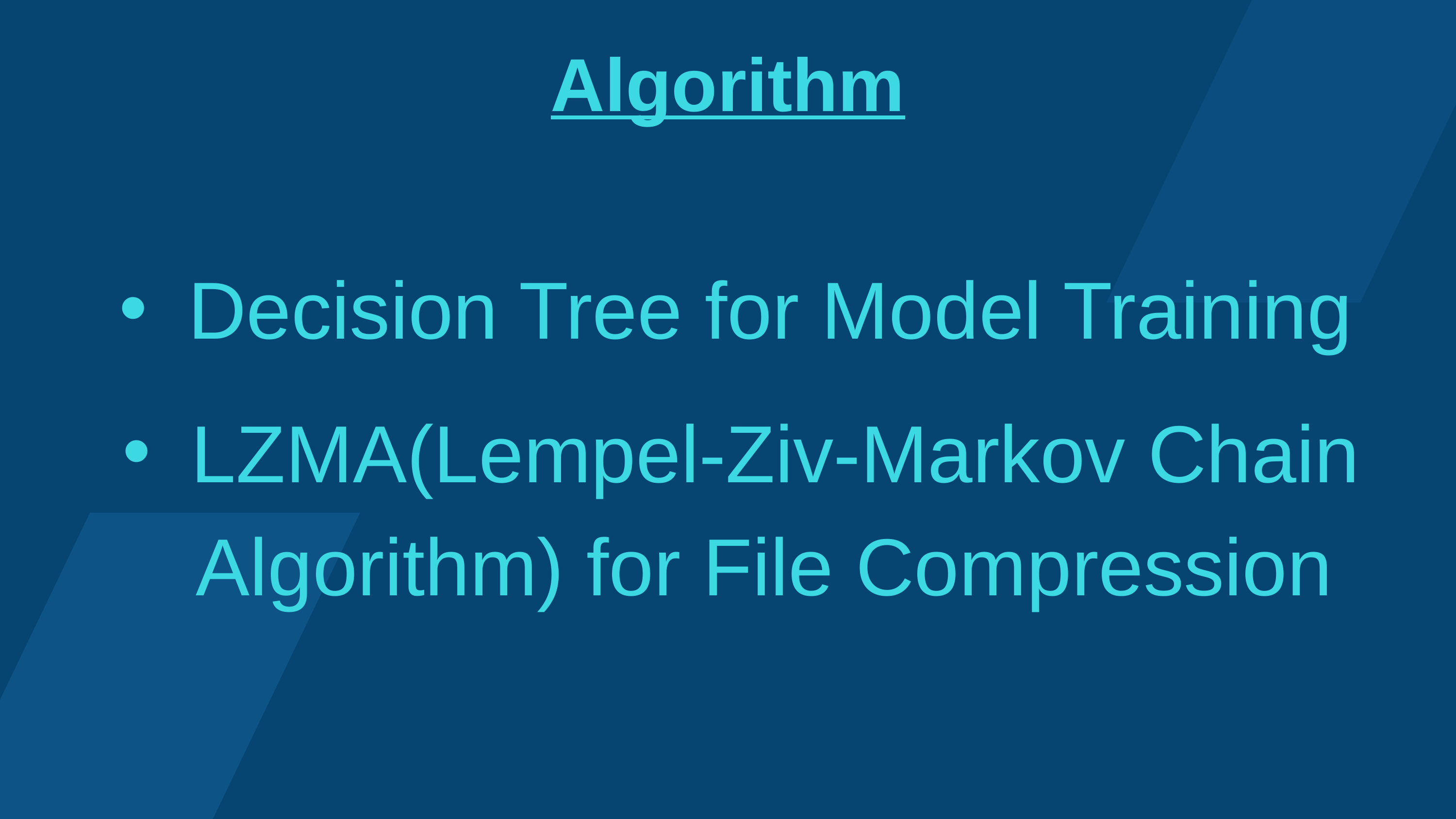

Algorithm
Decision Tree for Model Training
LZMA(Lempel-Ziv-Markov Chain Algorithm) for File Compression